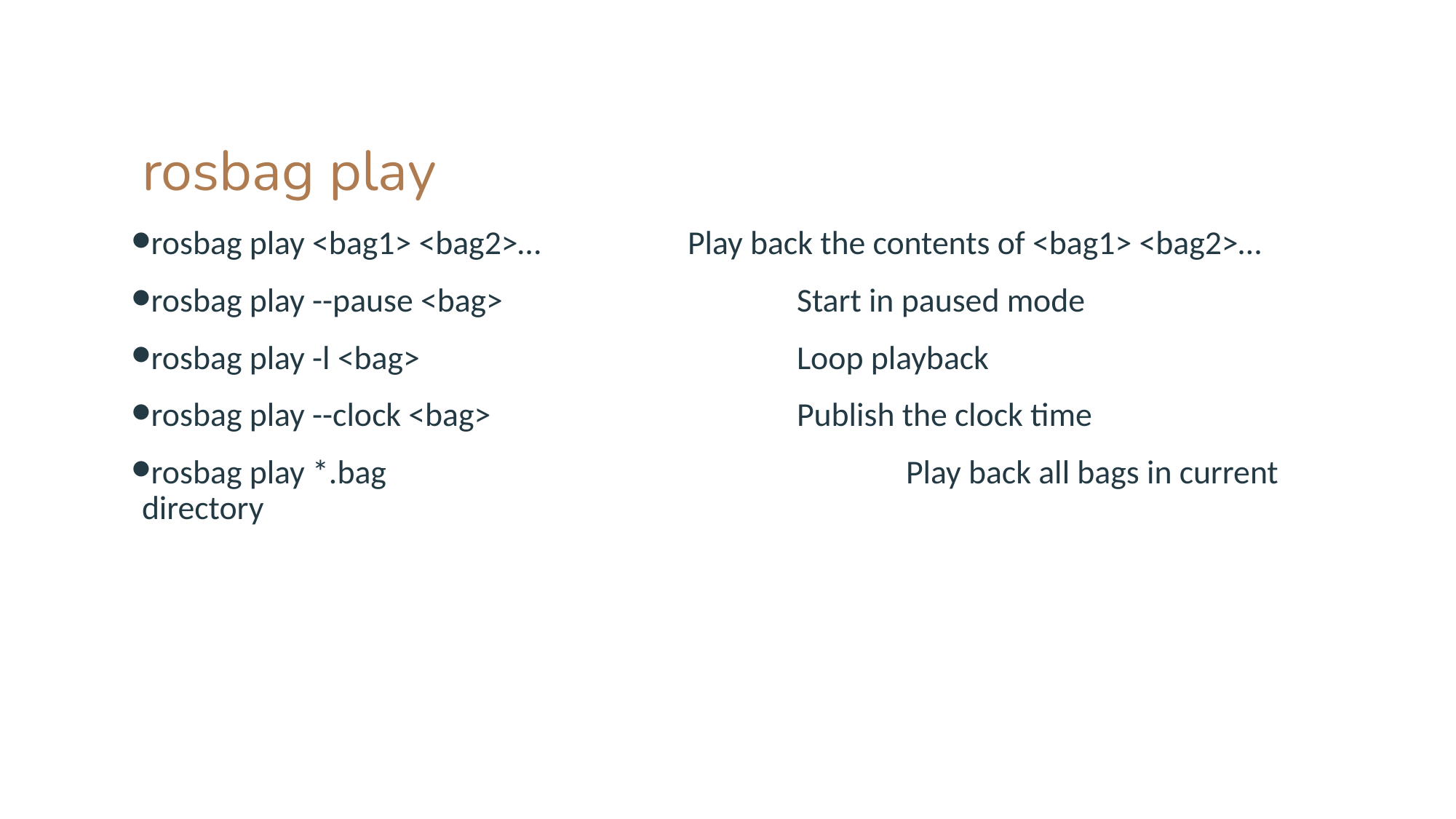

# rosbag play
rosbag play <bag1> <bag2>…		Play back the contents of <bag1> <bag2>…
rosbag play --pause <bag>			Start in paused mode
rosbag play -l <bag>				Loop playback
rosbag play --clock <bag>			Publish the clock time
rosbag play *.bag					Play back all bags in current directory